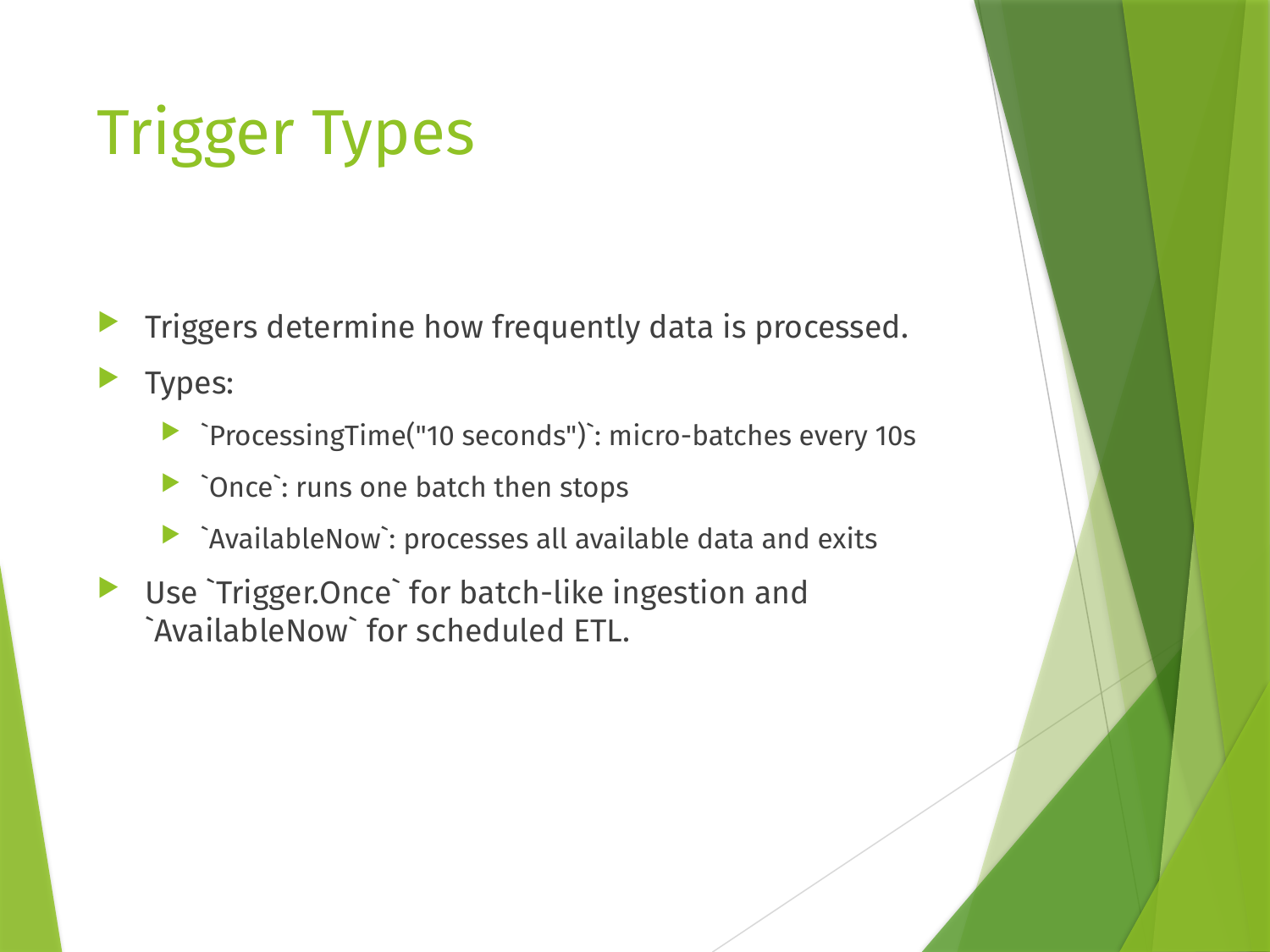

# Trigger Types
Triggers determine how frequently data is processed.
Types:
`ProcessingTime("10 seconds")`: micro-batches every 10s
`Once`: runs one batch then stops
`AvailableNow`: processes all available data and exits
Use `Trigger.Once` for batch-like ingestion and `AvailableNow` for scheduled ETL.